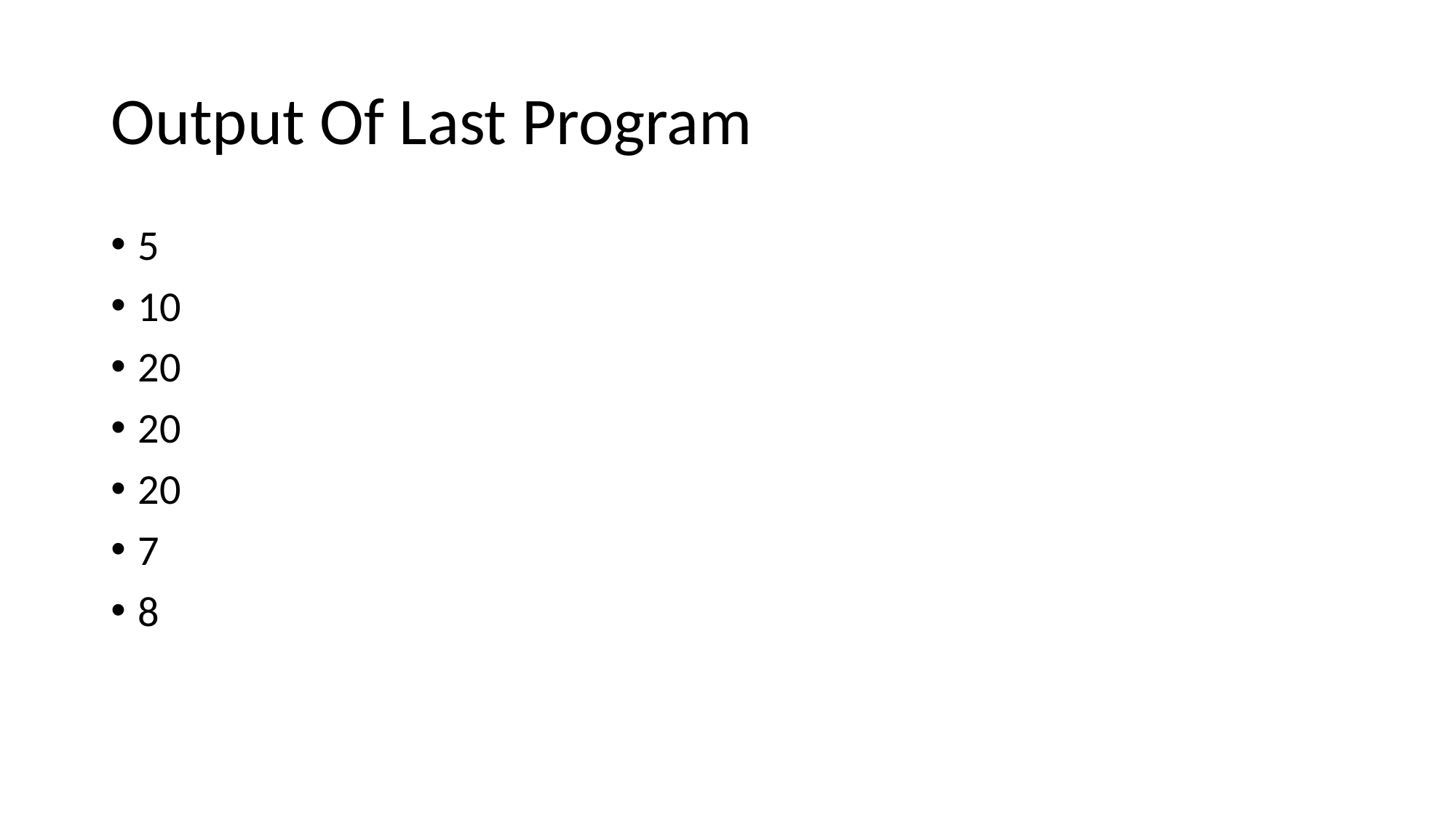

# Output Of Last Program
5
10
20
20
20
7
8